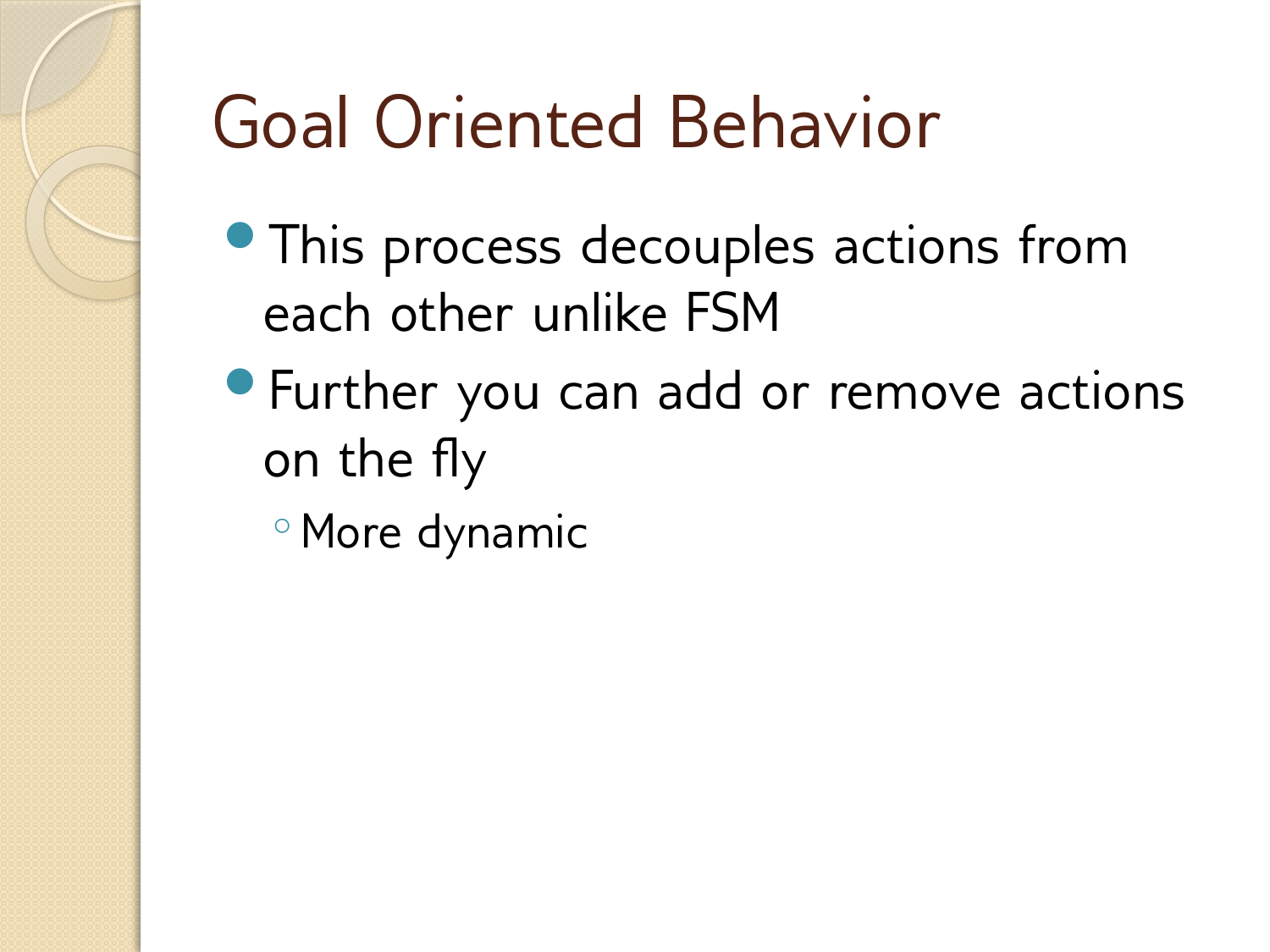

# Goal Oriented Behavior
This process decouples actions from each other unlike FSM
Further you can add or remove actions on the fly
More dynamic